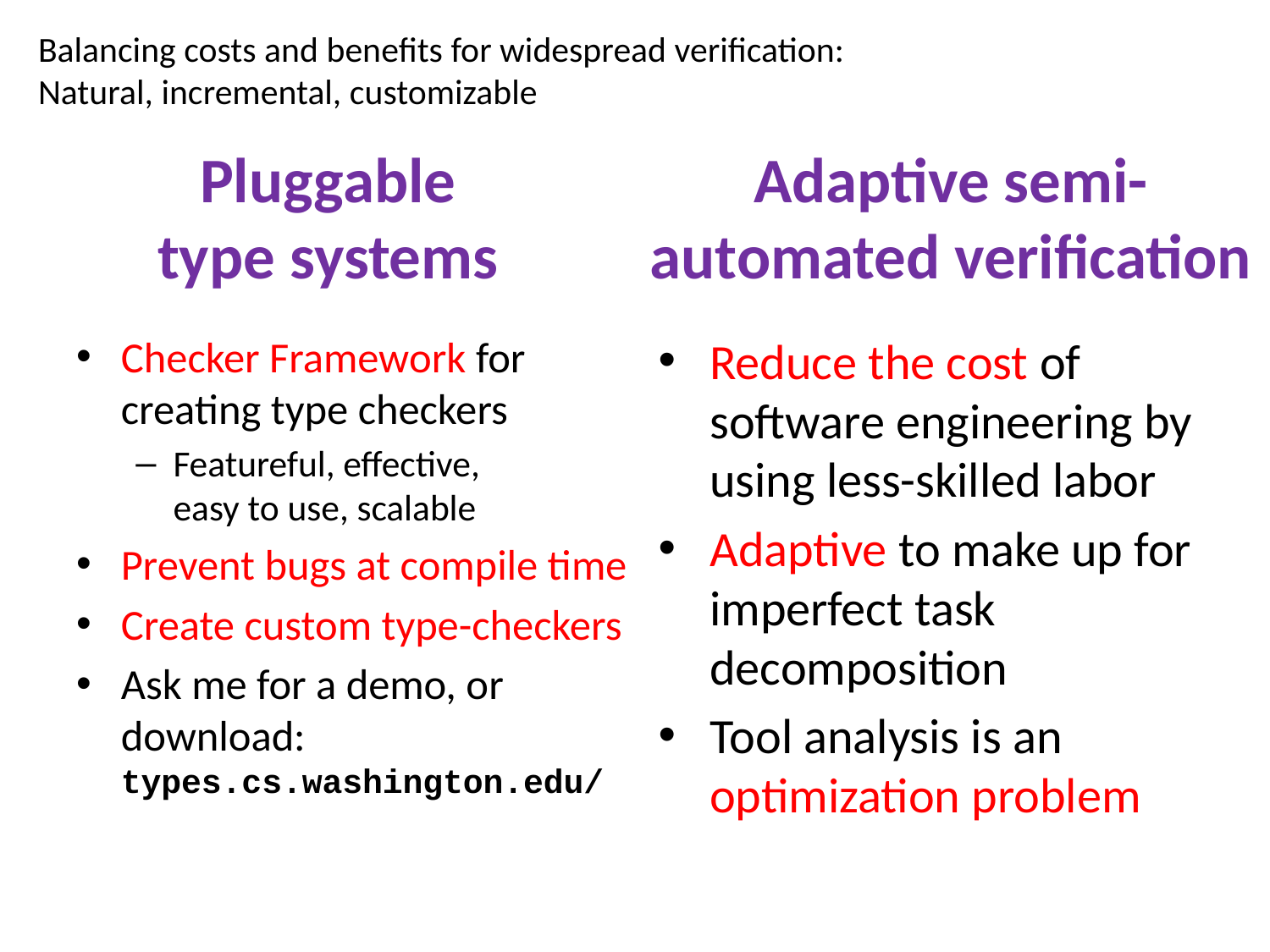

Balancing costs and benefits for widespread verification:
Natural, incremental, customizable
Pluggable
type systems
Adaptive semi-automated verification
Checker Framework for creating type checkers
Featureful, effective,
easy to use, scalable
Prevent bugs at compile time
Create custom type-checkers
Ask me for a demo, or download:  types.cs.washington.edu/
Reduce the cost of software engineering by using less-skilled labor
Adaptive to make up for imperfect task decomposition
Tool analysis is an optimization problem